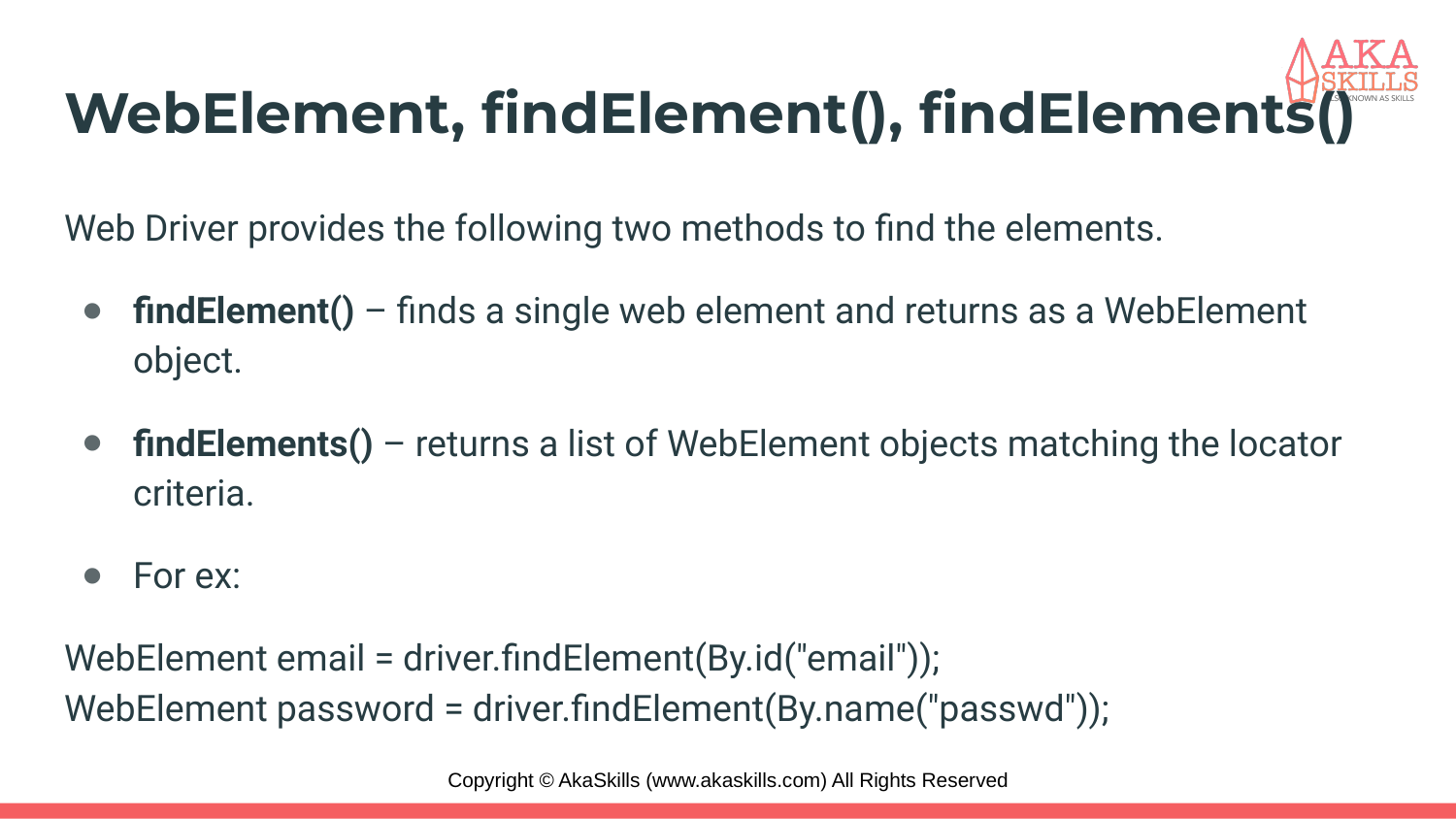

# WebElement, findElement(), findElements()
Web Driver provides the following two methods to find the elements.
findElement() – finds a single web element and returns as a WebElement object.
findElements() – returns a list of WebElement objects matching the locator criteria.
For ex:
WebElement email = driver.findElement(By.id("email"));			 WebElement password = driver.findElement(By.name("passwd"));